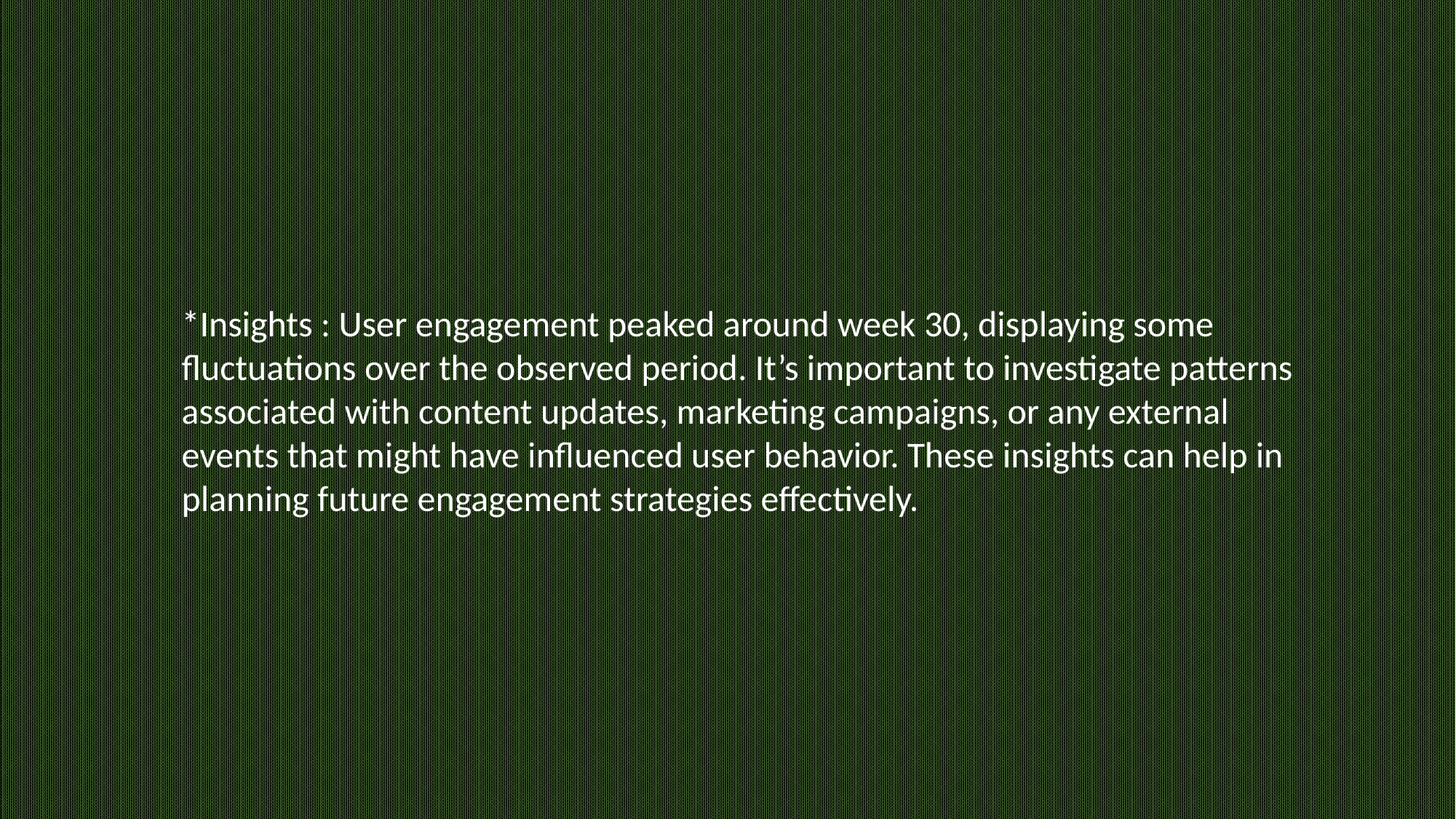

*Insights : User engagement peaked around week 30, displaying some fluctuations over the observed period. It’s important to investigate patterns associated with content updates, marketing campaigns, or any external events that might have influenced user behavior. These insights can help in planning future engagement strategies effectively.